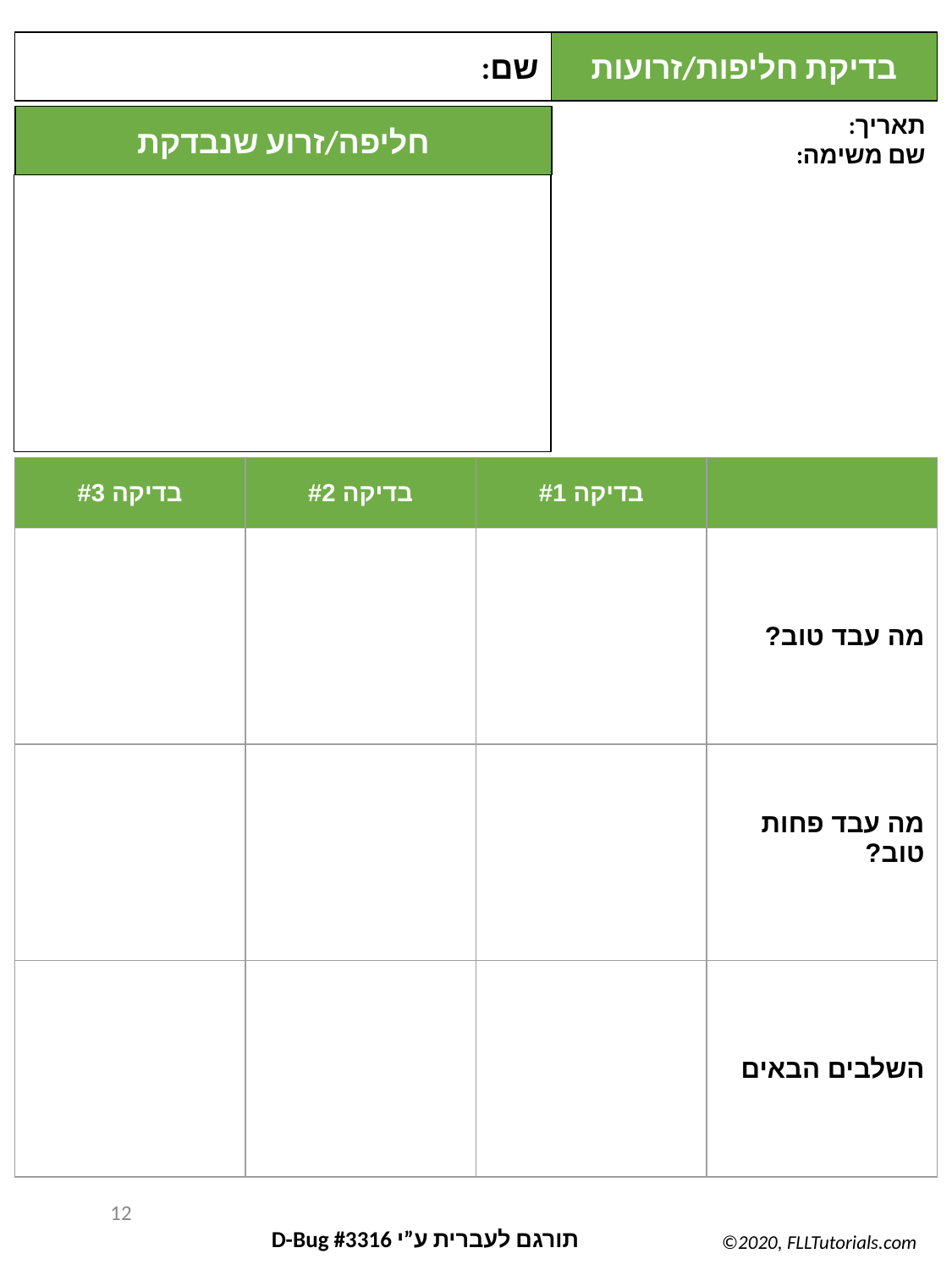

שם:
בדיקת חליפות/זרועות
תאריך:
שם משימה:
חליפה/זרוע שנבדקת

| בדיקה #3 | בדיקה #2 | בדיקה #1 |  |
| --- | --- | --- | --- |
|  |  |  | מה עבד טוב? |
|  |  |  | מה עבד פחות טוב? |
|  |  |  | השלבים הבאים |
12
תורגם לעברית ע”י D-Bug #3316
©2020, FLLTutorials.com